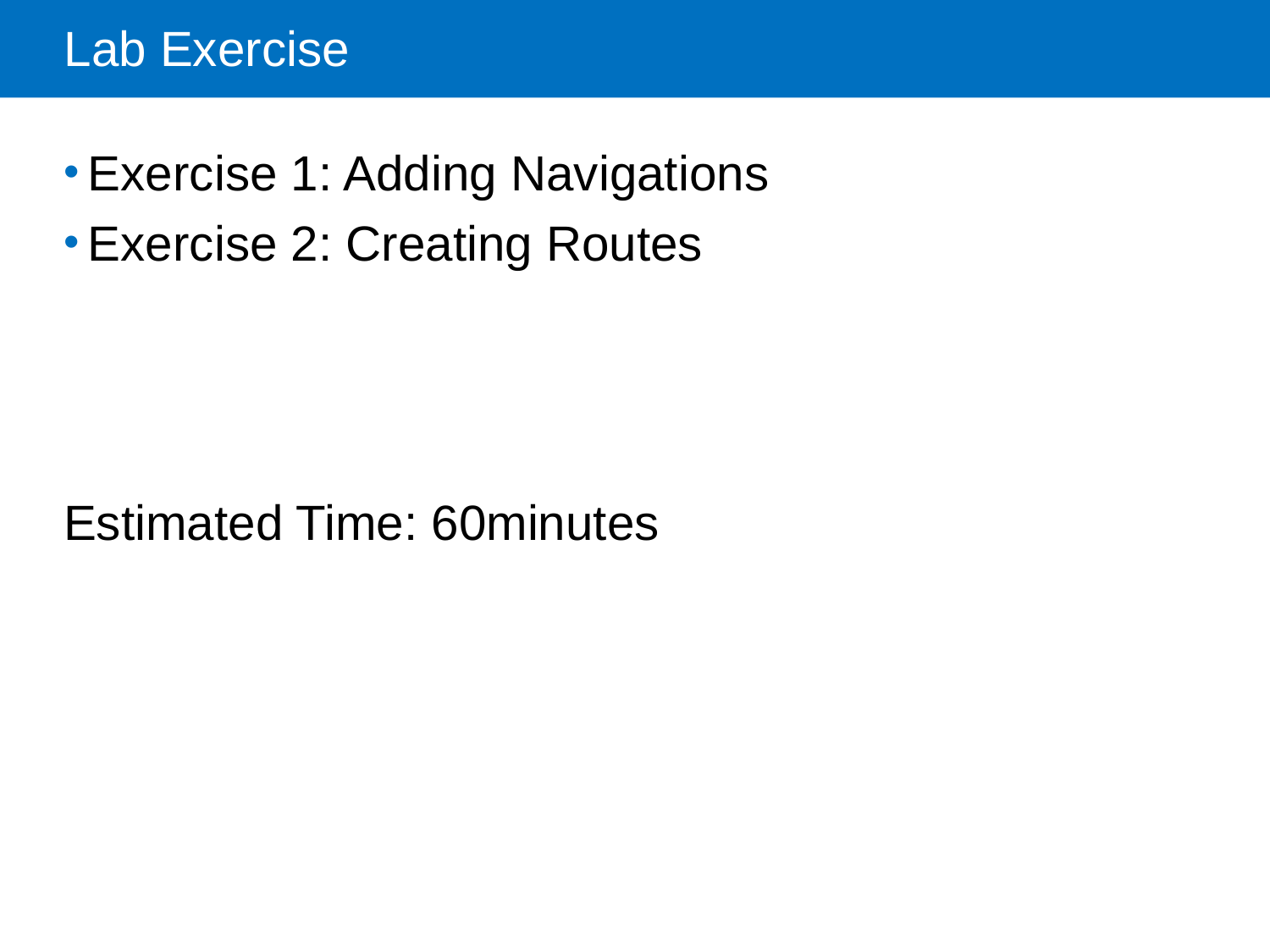

# Lab Exercise
Exercise 1: Adding Navigations
Exercise 2: Creating Routes

Estimated Time: 60minutes